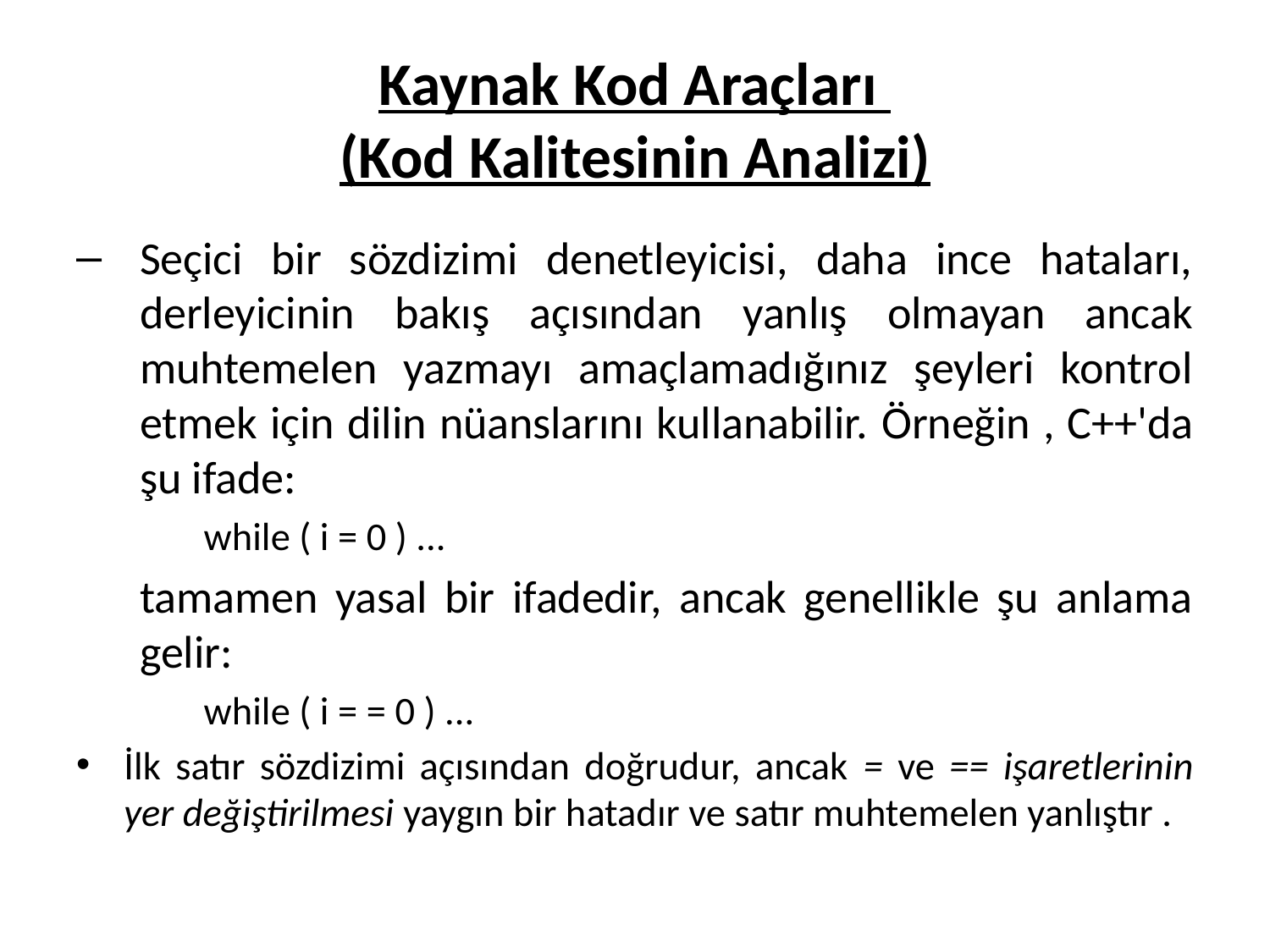

# Kaynak Kod Araçları (Kod Kalitesinin Analizi)
Seçici bir sözdizimi denetleyicisi, daha ince hataları, derleyicinin bakış açısından yanlış olmayan ancak muhtemelen yazmayı amaçlamadığınız şeyleri kontrol etmek için dilin nüanslarını kullanabilir. Örneğin , C++'da şu ifade:
while ( i = 0 ) ...
tamamen yasal bir ifadedir, ancak genellikle şu anlama gelir:
while ( i = = 0 ) ...
İlk satır sözdizimi açısından doğrudur, ancak = ve == işaretlerinin yer değiştirilmesi yaygın bir hatadır ve satır muhtemelen yanlıştır .